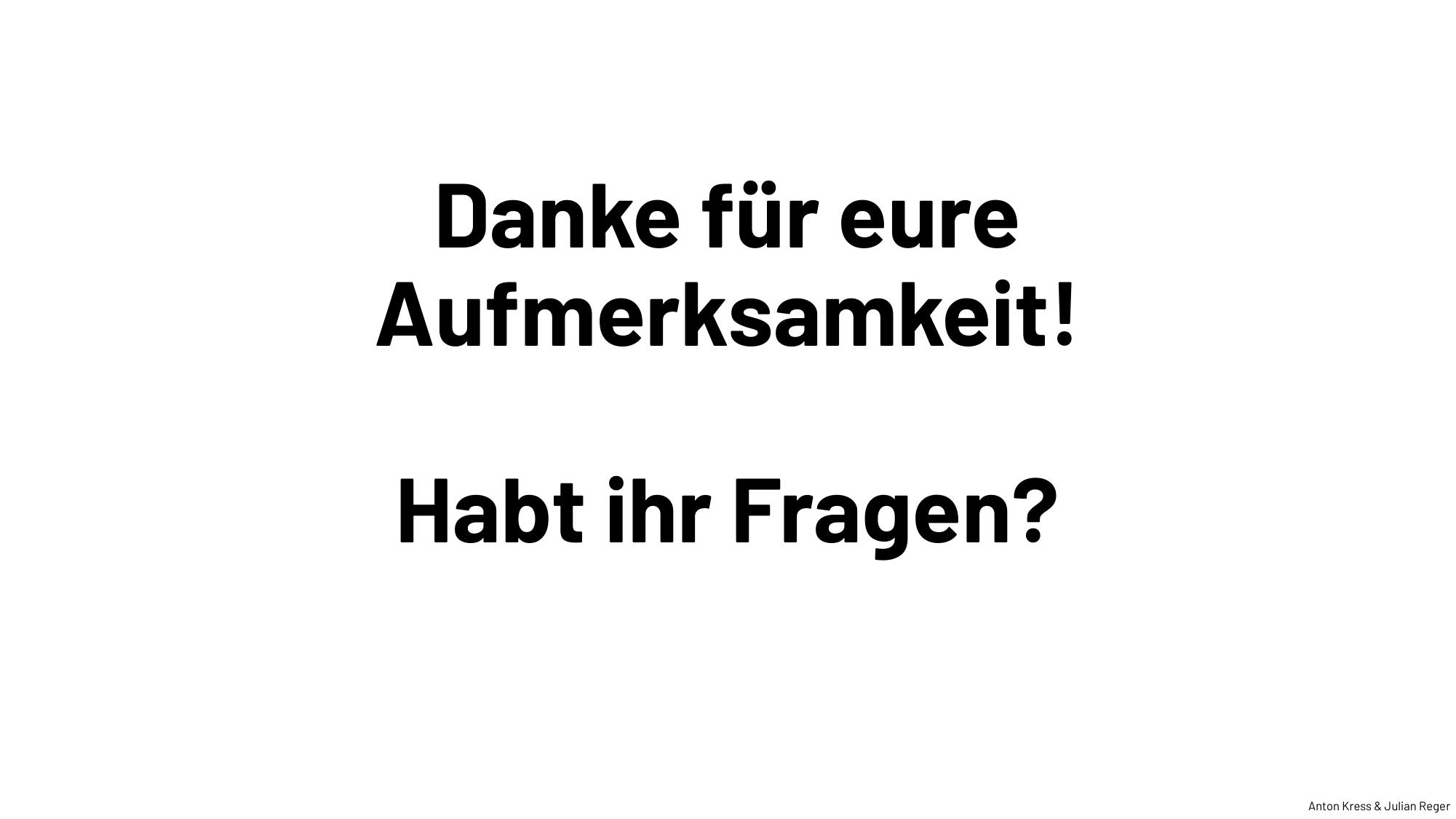

# Danke für eure Aufmerksamkeit! Habt ihr Fragen?
Anton Kress & Julian Reger